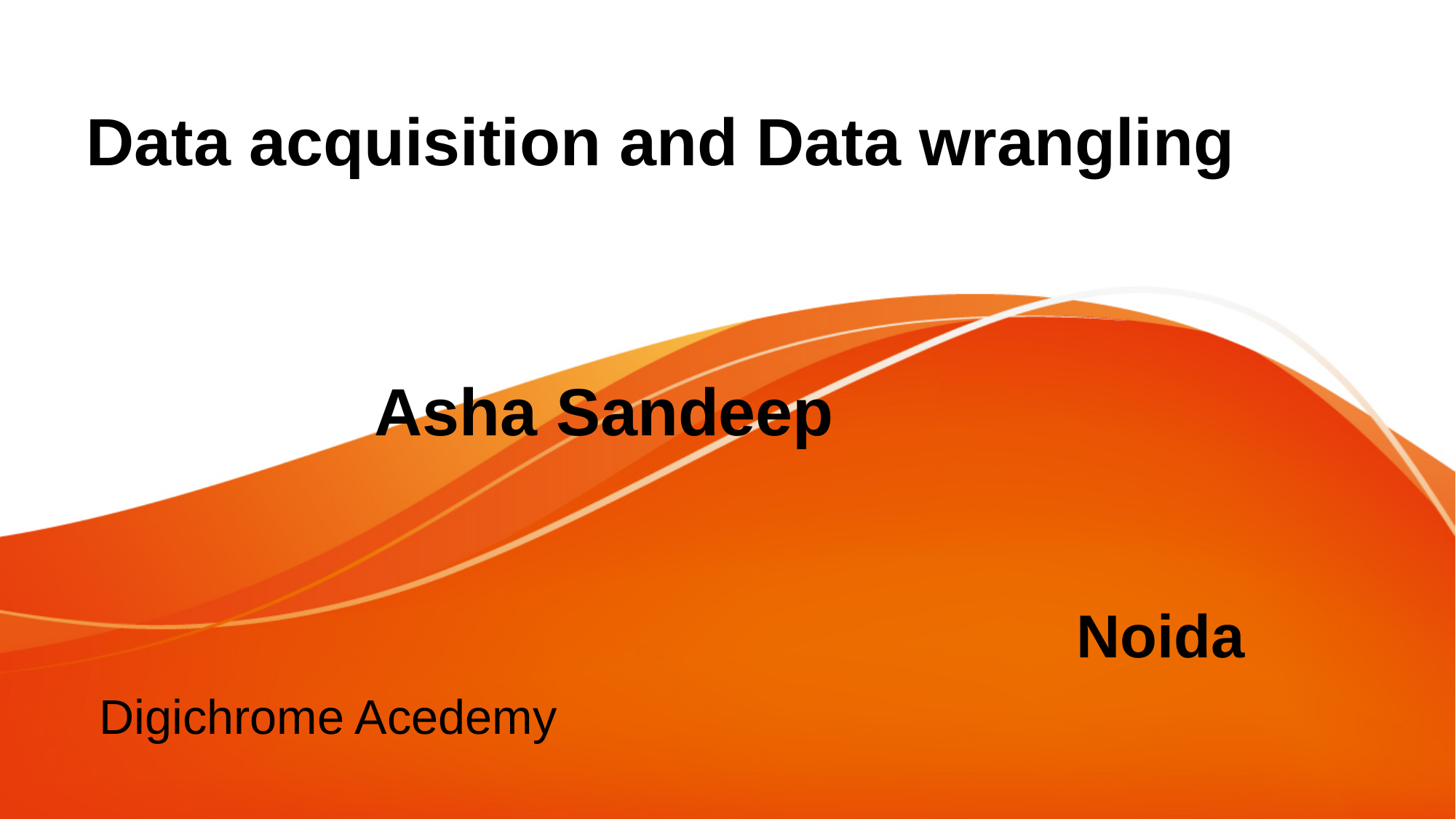

# Data acquisition and Data wrangling

Asha Sandeep

Noida

Digichrome Acedemy